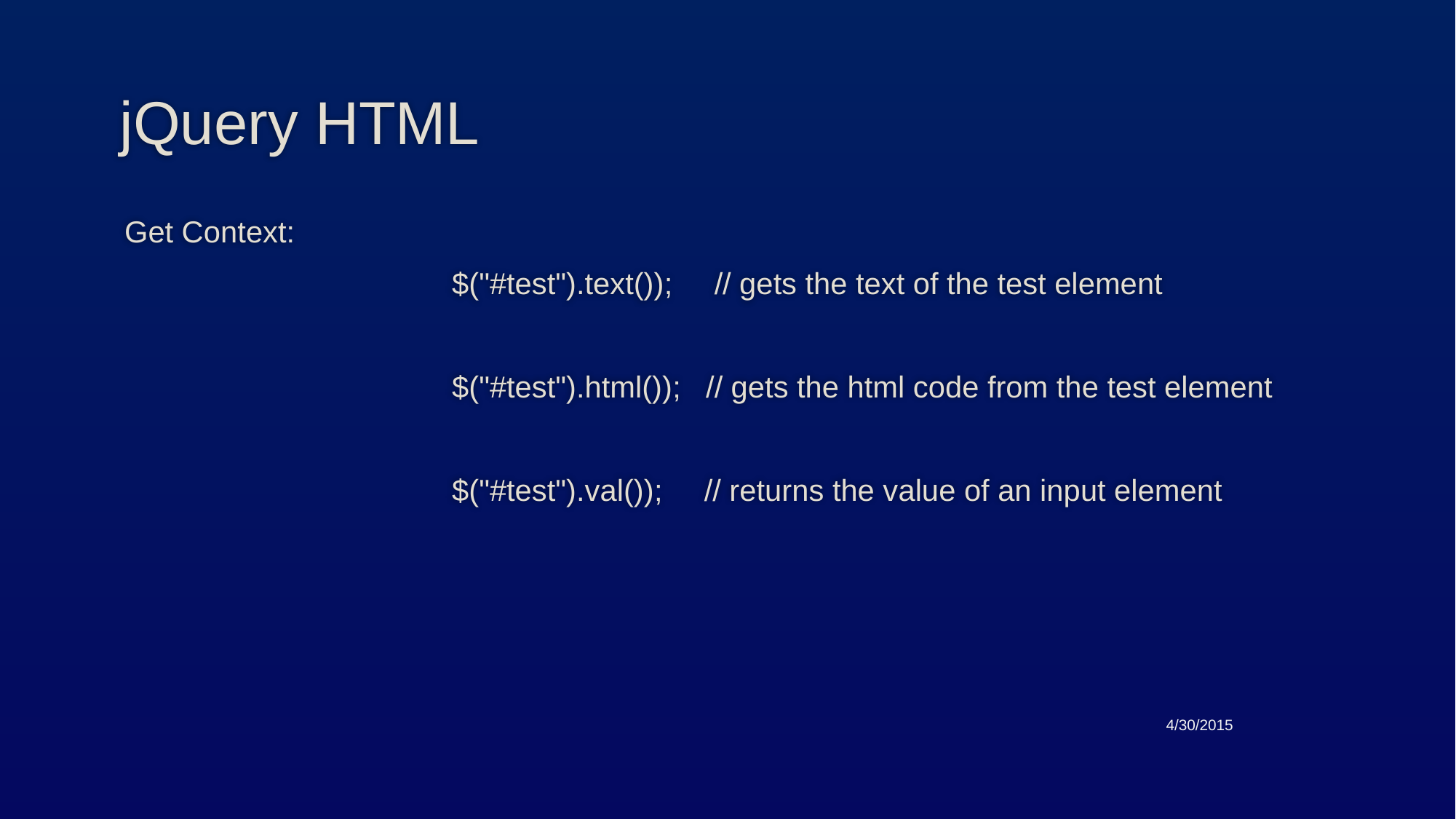

# jQuery HTML
Get Context:
			$("#test").text());     // gets the text of the test element

			$("#test").html());   // gets the html code from the test element

			$("#test").val());     // returns the value of an input element

4/30/2015